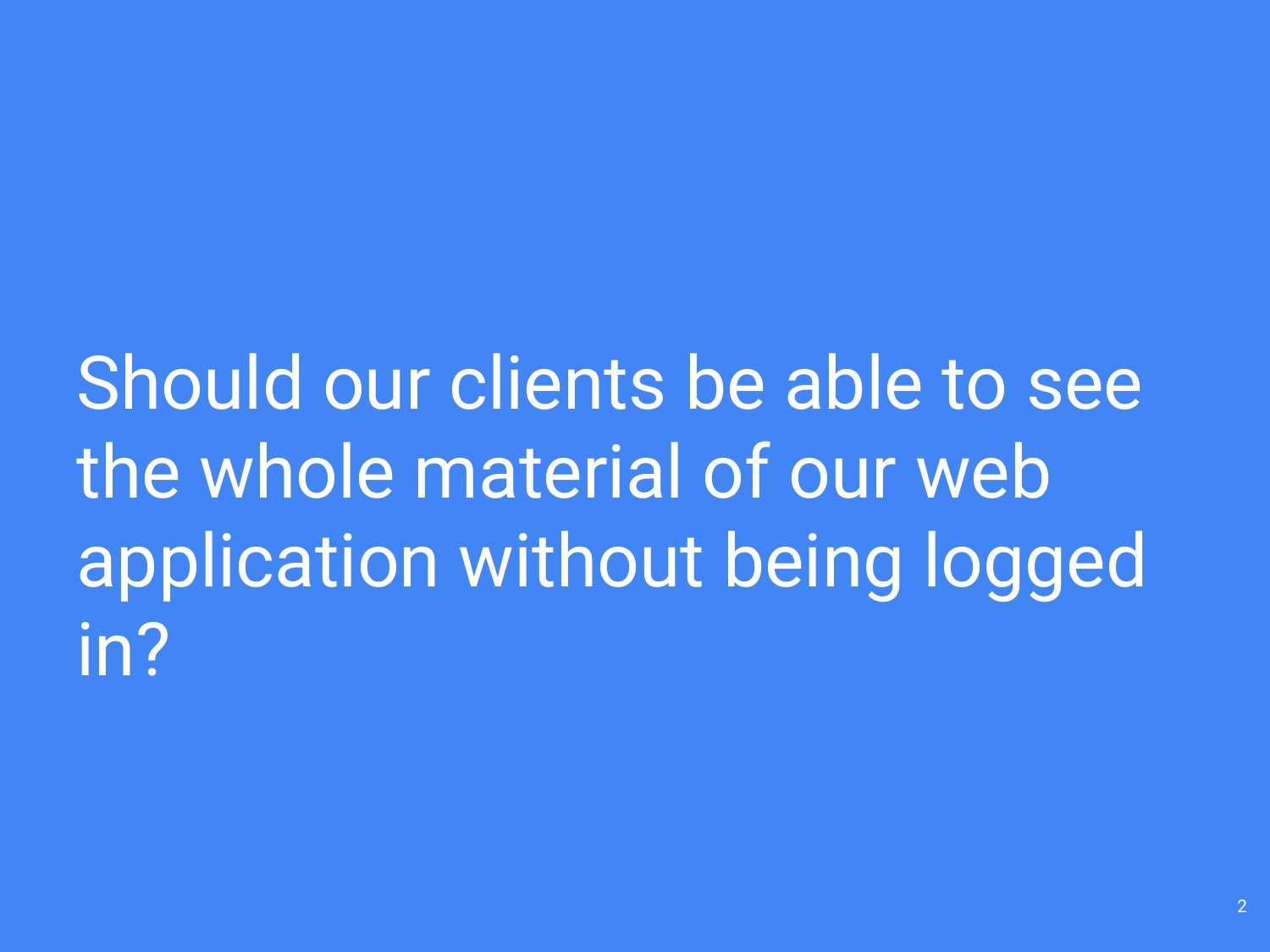

# Should our clients be able to see the whole material of our web application without being logged in?
2